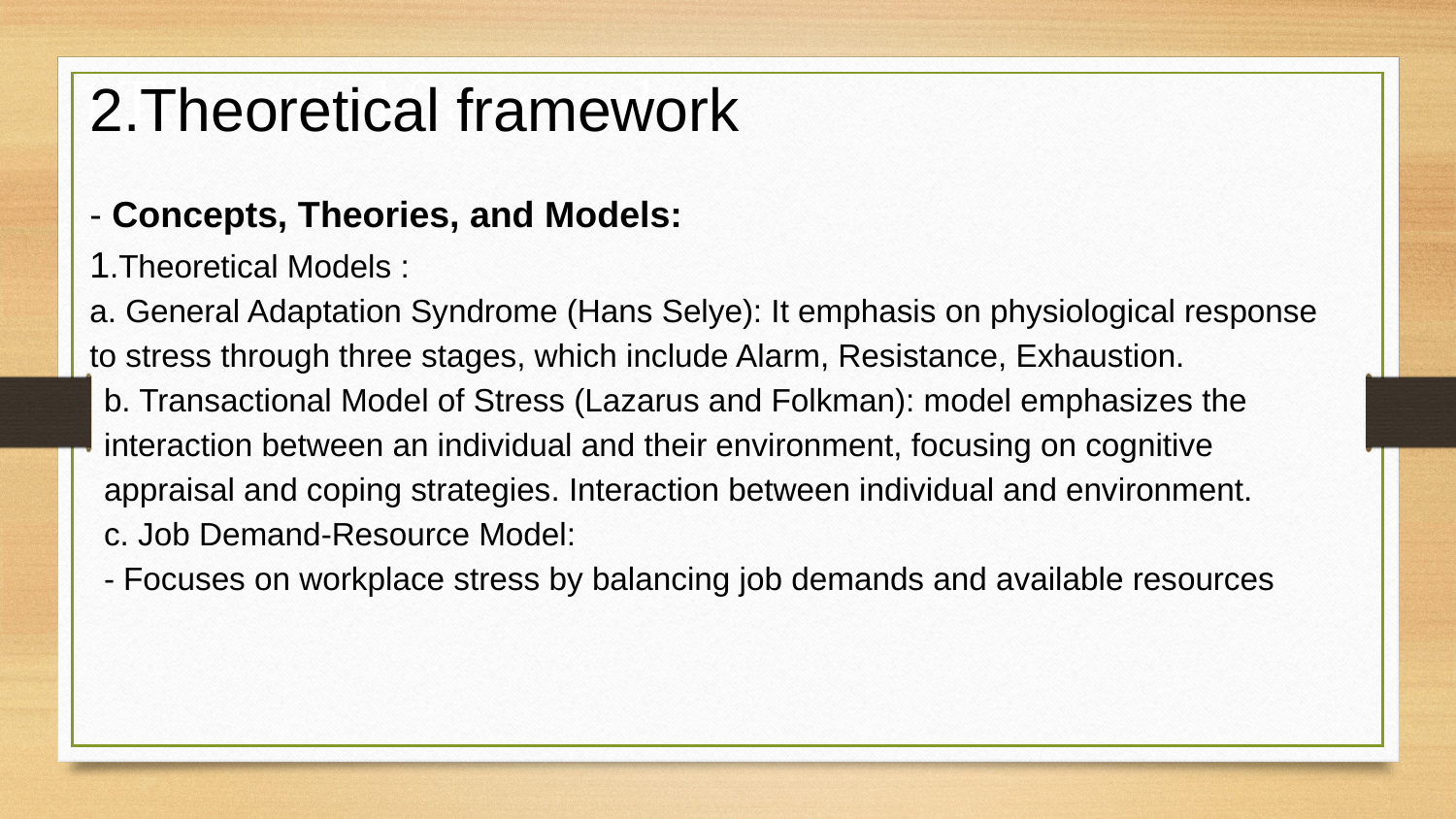

# 1.Theoretical framework

2.Theoretical framework
- Concepts, Theories, and Models:
1.Theoretical Models :
a. General Adaptation Syndrome (Hans Selye): It emphasis on physiological response to stress through three stages, which include Alarm, Resistance, Exhaustion.
b. Transactional Model of Stress (Lazarus and Folkman): model emphasizes the interaction between an individual and their environment, focusing on cognitive appraisal and coping strategies. Interaction between individual and environment.
c. Job Demand-Resource Model:
- Focuses on workplace stress by balancing job demands and available resources